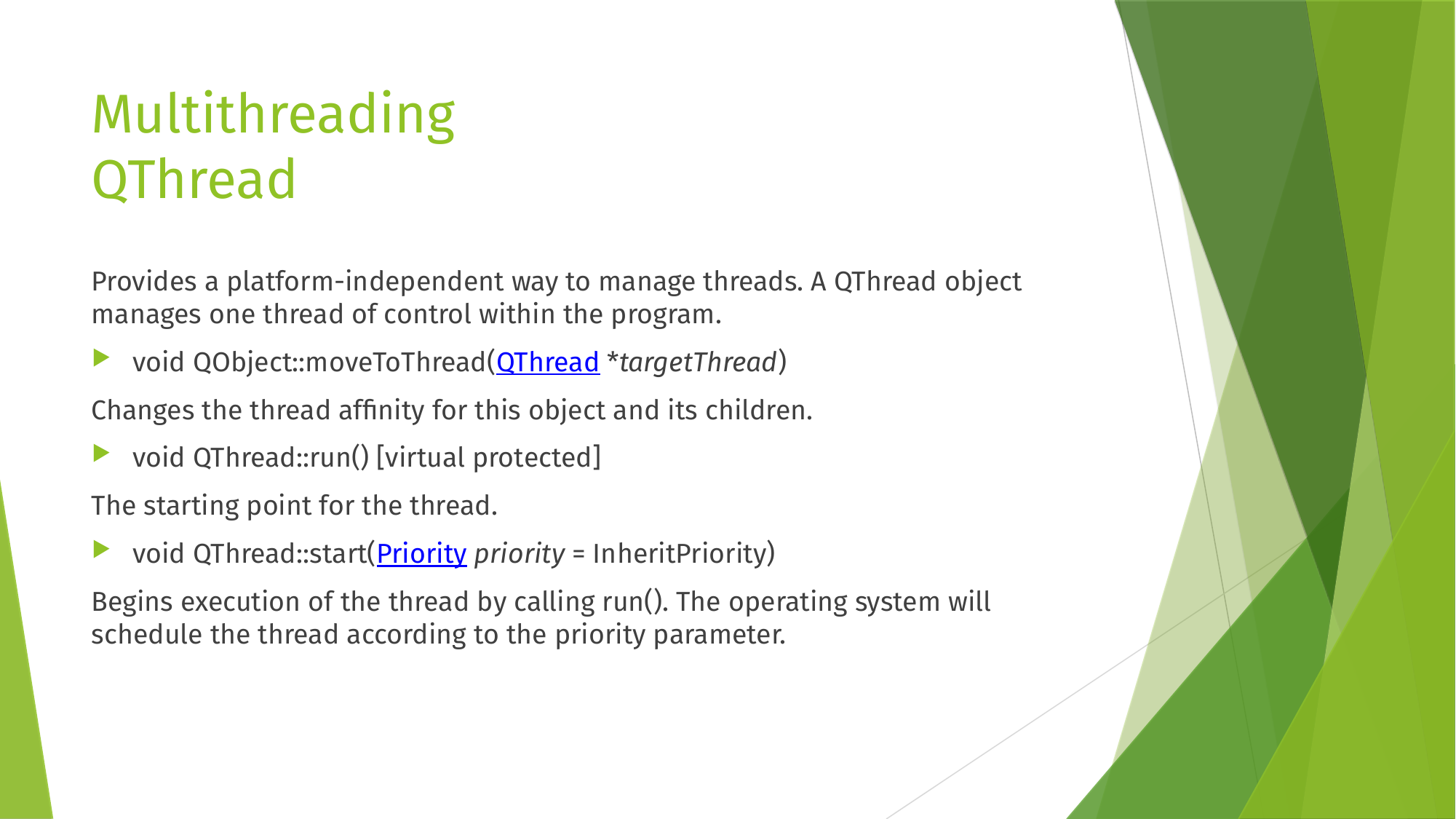

Multithreading
QThread
Provides a platform-independent way to manage threads. A QThread object manages one thread of control within the program.
void QObject::moveToThread(QThread *targetThread)
Changes the thread affinity for this object and its children.
void QThread::run() [virtual protected]
The starting point for the thread.
void QThread::start(Priority priority = InheritPriority)
Begins execution of the thread by calling run(). The operating system will schedule the thread according to the priority parameter.